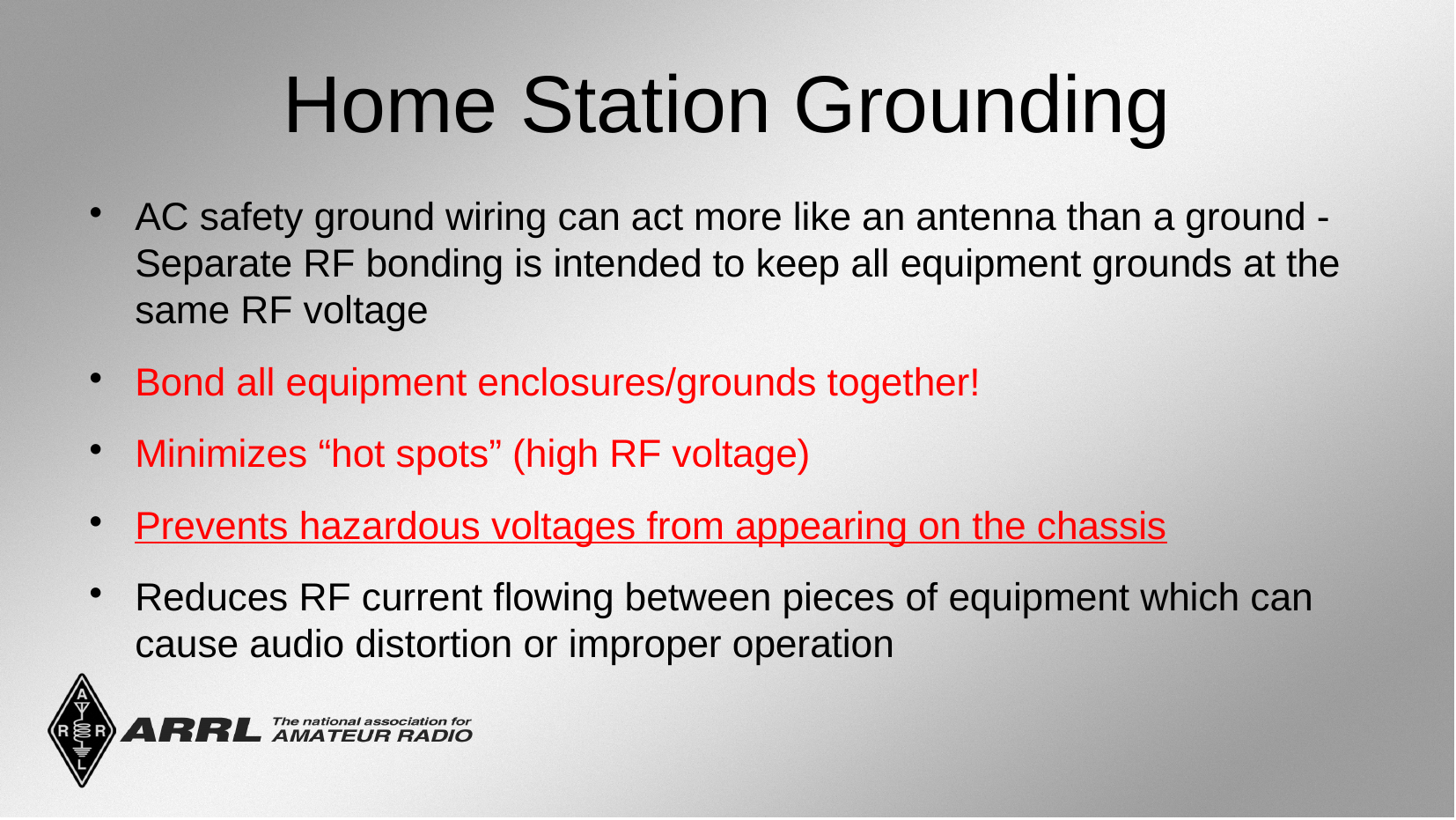

Home Station Grounding

AC safety ground wiring can act more like an antenna than a ground - Separate RF bonding is intended to keep all equipment grounds at the same RF voltage
Bond all equipment enclosures/grounds together!
Minimizes “hot spots” (high RF voltage)
Prevents hazardous voltages from appearing on the chassis
Reduces RF current flowing between pieces of equipment which can cause audio distortion or improper operation